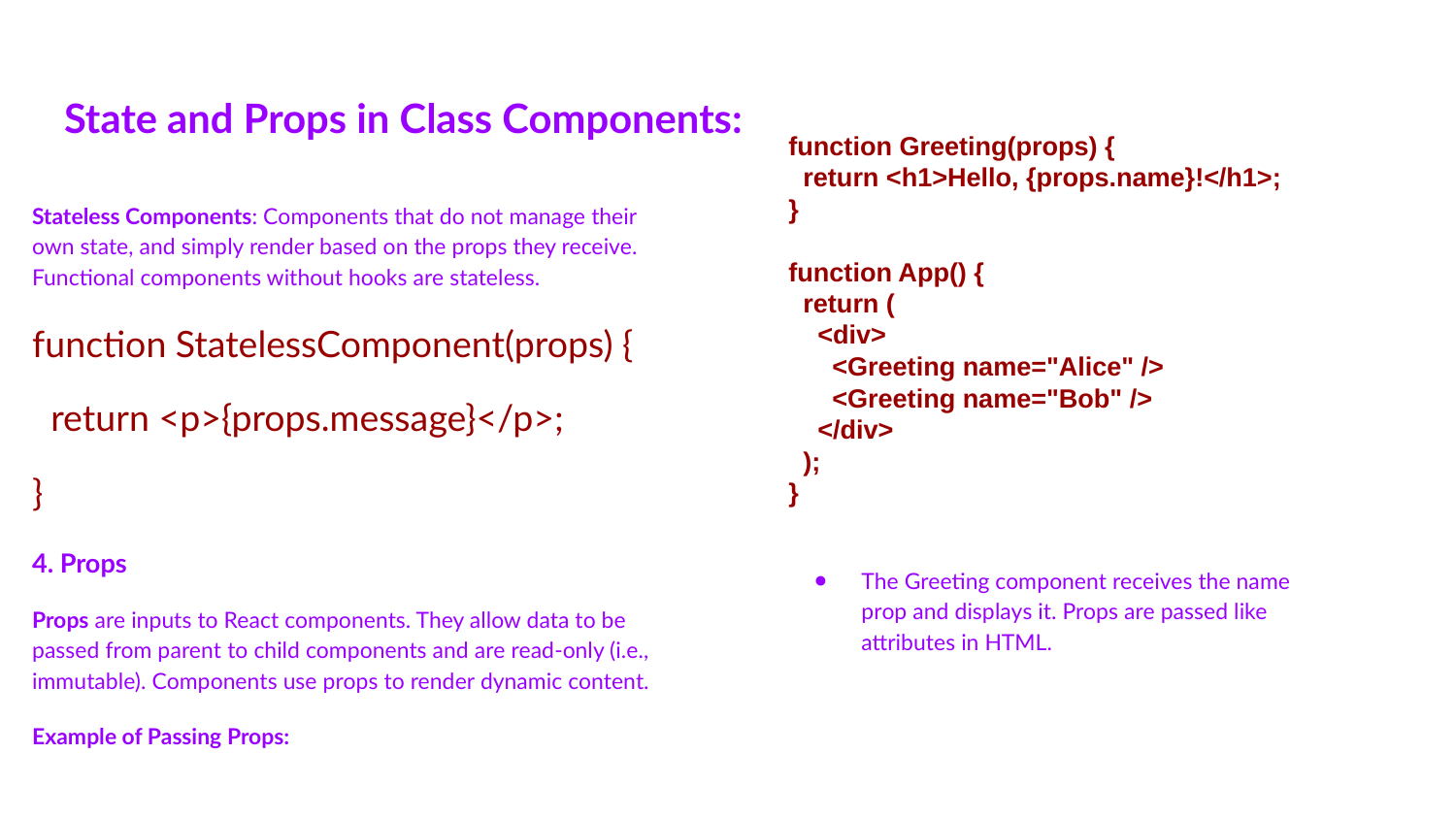

# State and Props in Class Components:
function Greeting(props) {
  return <h1>Hello, {props.name}!</h1>;
}

function App() {
  return (
    <div>
      <Greeting name="Alice" />
      <Greeting name="Bob" />
    </div>
  );
}

The Greeting component receives the name prop and displays it. Props are passed like attributes in HTML.

Stateless Components: Components that do not manage their own state, and simply render based on the props they receive. Functional components without hooks are stateless.
function StatelessComponent(props) {
  return <p>{props.message}</p>;
}
4. Props
Props are inputs to React components. They allow data to be passed from parent to child components and are read-only (i.e., immutable). Components use props to render dynamic content.
Example of Passing Props: